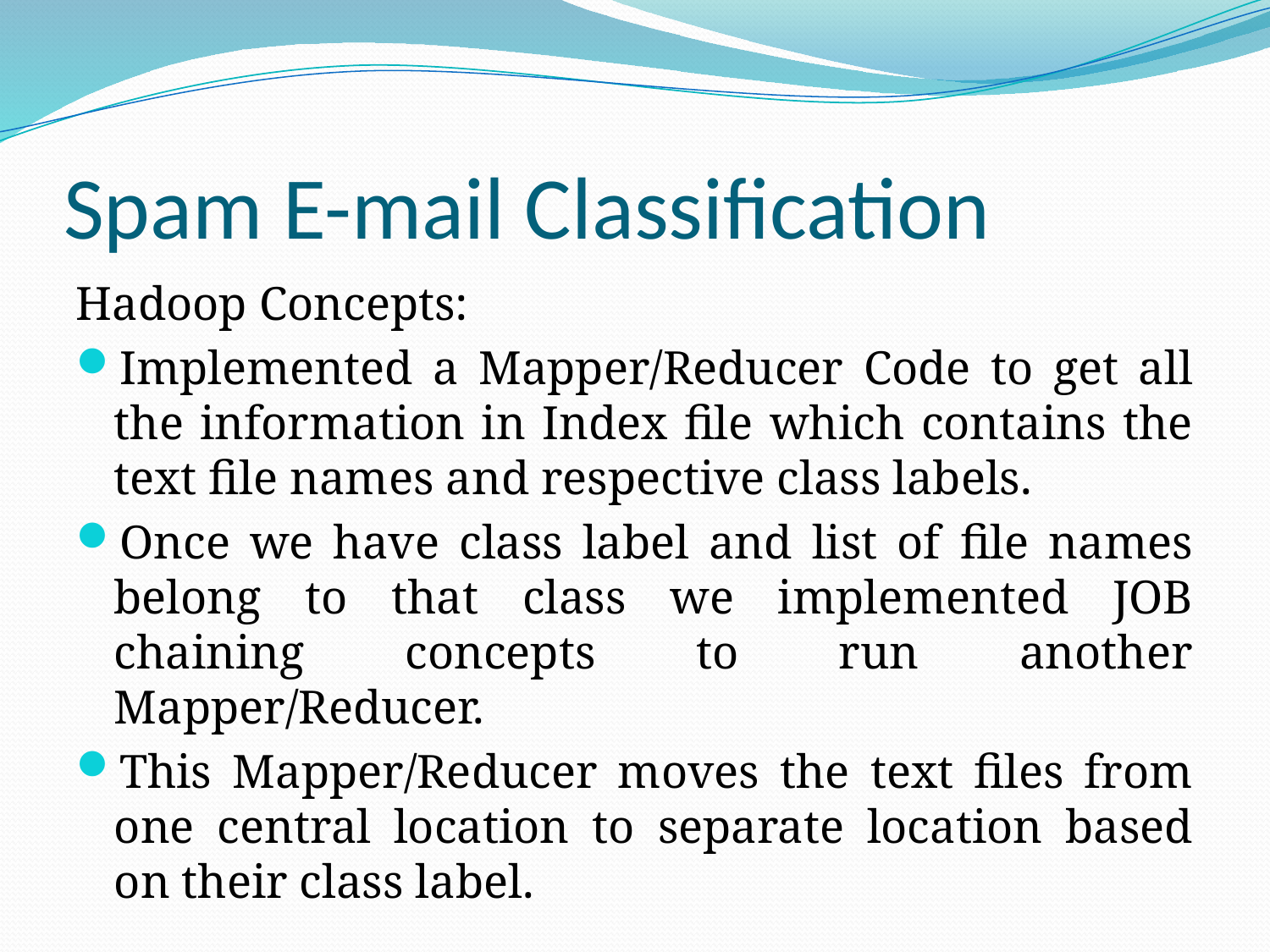

# Spam E-mail Classification
Hadoop Concepts:
Implemented a Mapper/Reducer Code to get all the information in Index file which contains the text file names and respective class labels.
Once we have class label and list of file names belong to that class we implemented JOB chaining concepts to run another Mapper/Reducer.
This Mapper/Reducer moves the text files from one central location to separate location based on their class label.